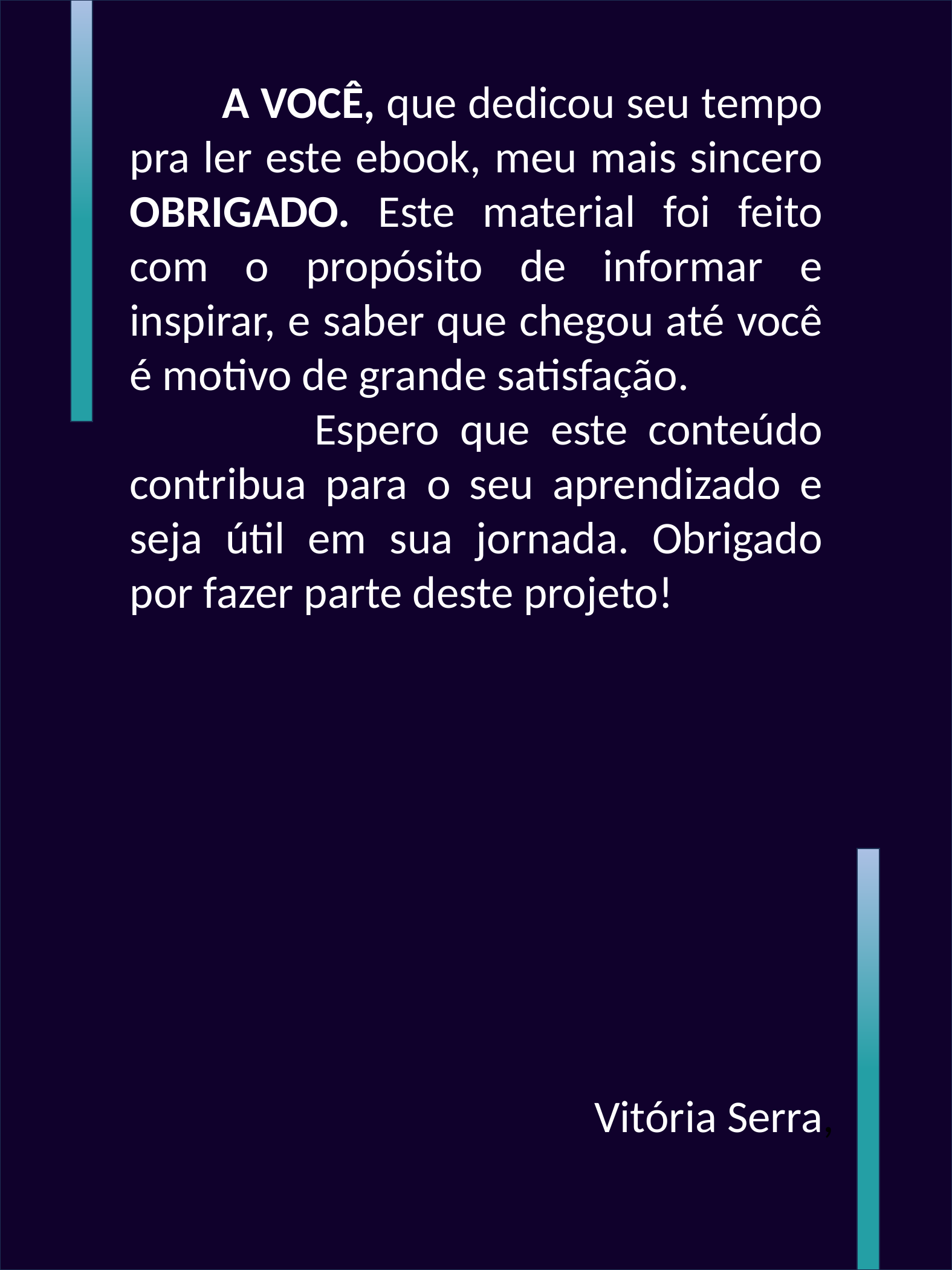

A VOCÊ, que dedicou seu tempo pra ler este ebook, meu mais sincero OBRIGADO. Este material foi feito com o propósito de informar e inspirar, e saber que chegou até você é motivo de grande satisfação.
         Espero que este conteúdo contribua para o seu aprendizado e seja útil em sua jornada. Obrigado por fazer parte deste projeto!

Vitória Serra,